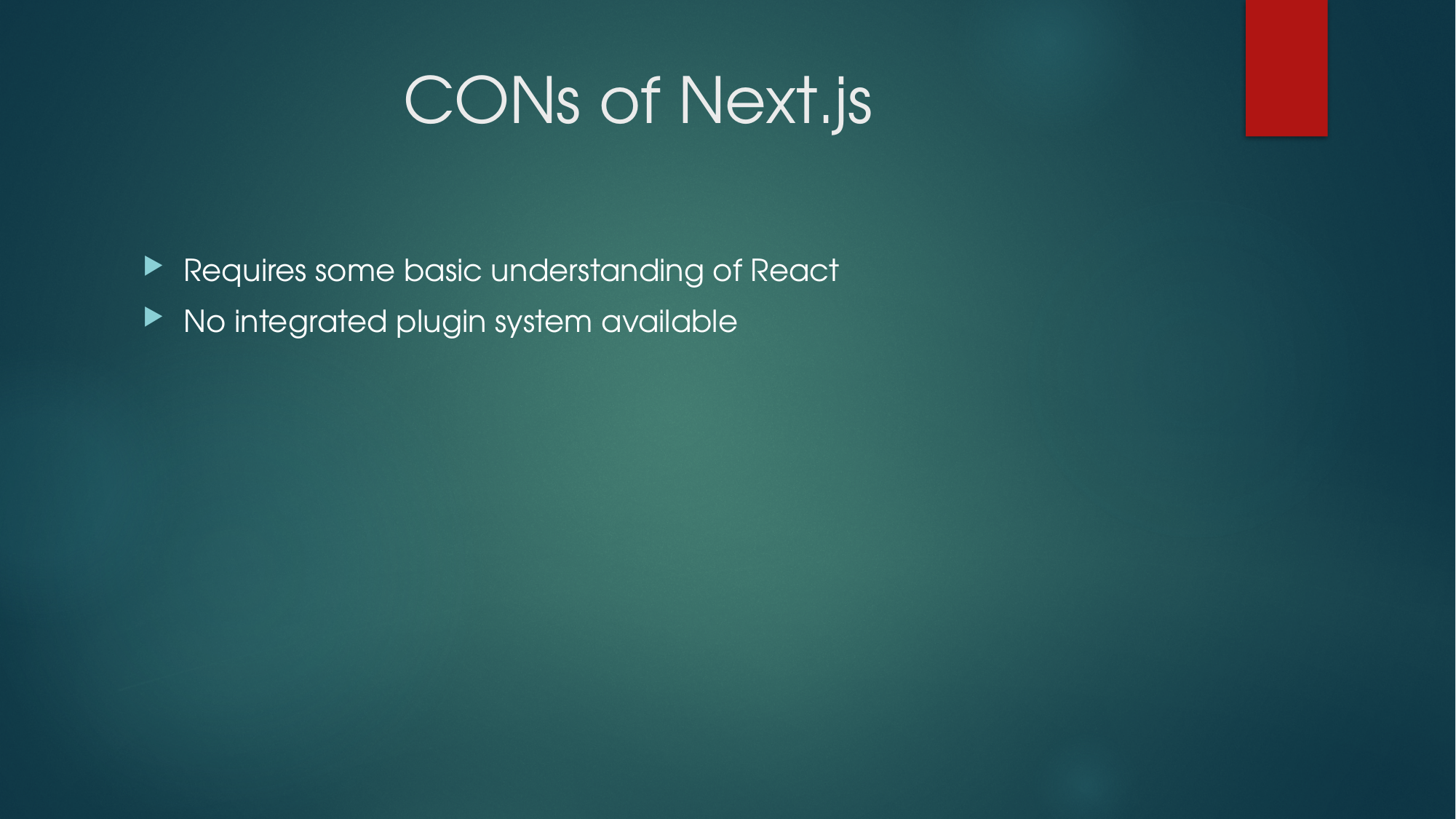

# CONs of Next.js
Requires some basic understanding of React
No integrated plugin system available